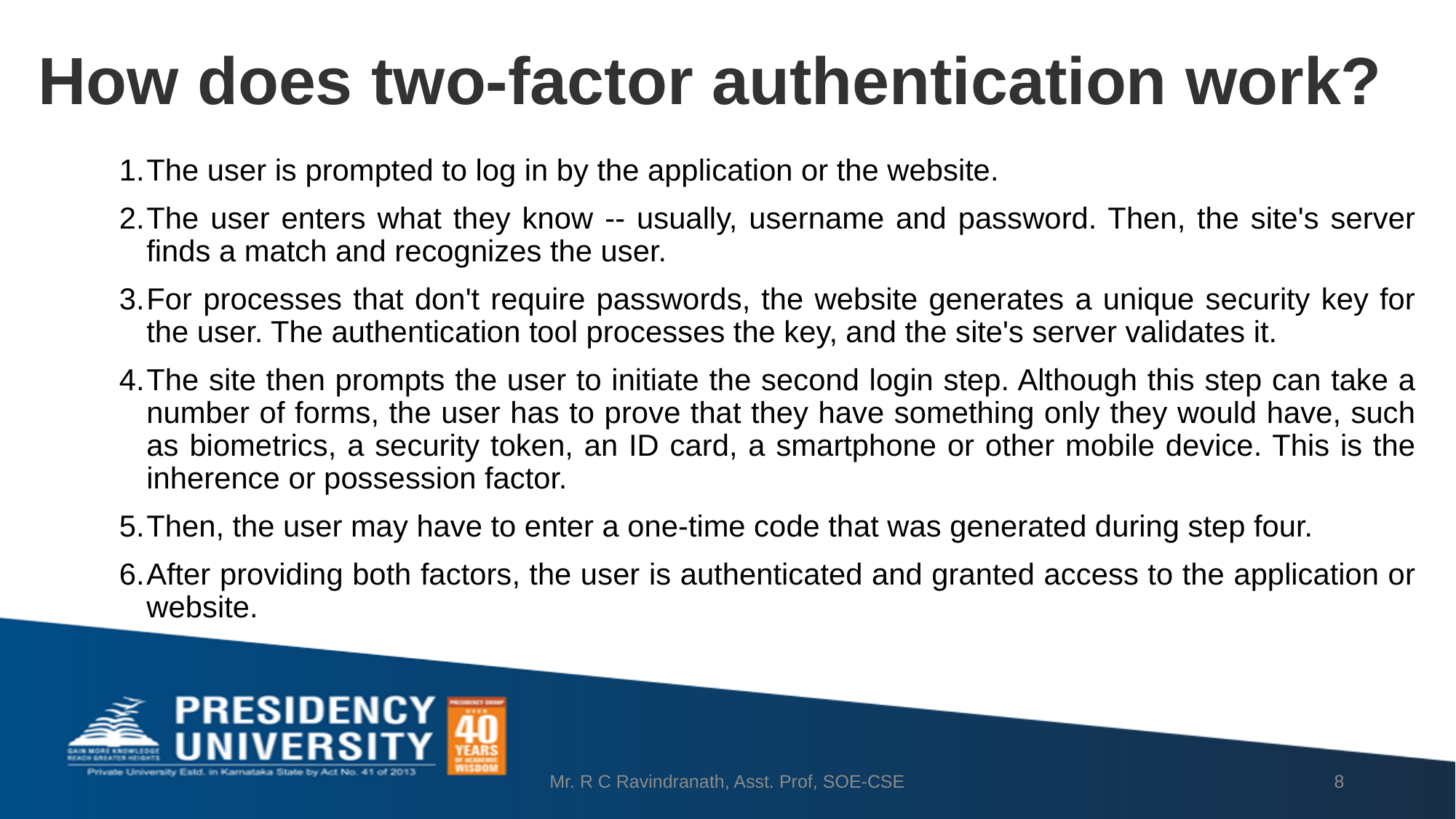

# How does two-factor authentication work?
The user is prompted to log in by the application or the website.
The user enters what they know -- usually, username and password. Then, the site's server finds a match and recognizes the user.
For processes that don't require passwords, the website generates a unique security key for the user. The authentication tool processes the key, and the site's server validates it.
The site then prompts the user to initiate the second login step. Although this step can take a number of forms, the user has to prove that they have something only they would have, such as biometrics, a security token, an ID card, a smartphone or other mobile device. This is the inherence or possession factor.
Then, the user may have to enter a one-time code that was generated during step four.
After providing both factors, the user is authenticated and granted access to the application or website.

Mr. R C Ravindranath, Asst. Prof, SOE-CSE
8